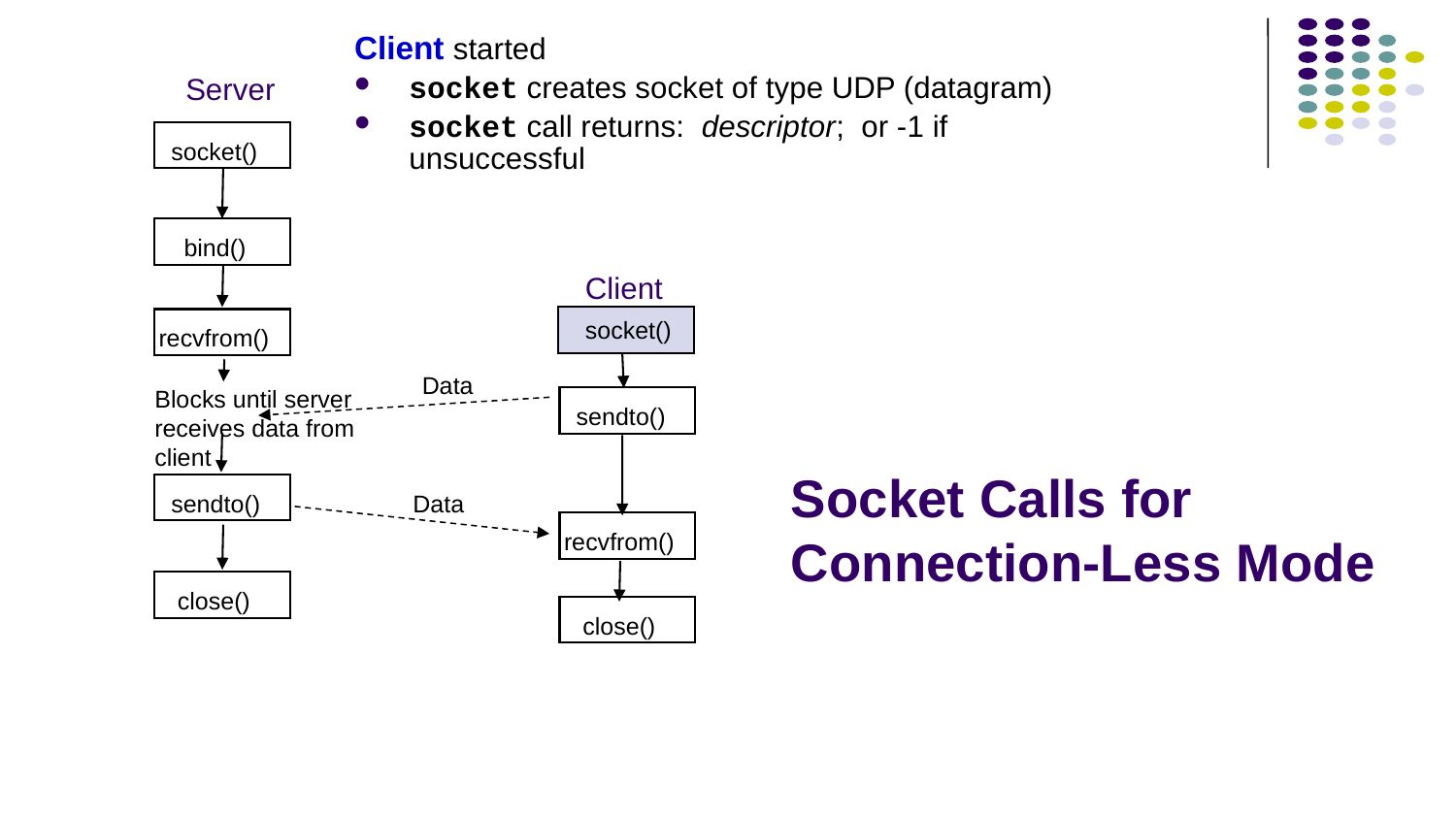

Client started
socket creates socket of type UDP (datagram)
socket call returns:  descriptor;  or -1 if unsuccessful

Server

socket()

bind()

Client

socket()

recvfrom()

Data
Blocks until server receives data from client

sendto()

# Socket Calls for Connection-Less Mode
sendto()
Data

recvfrom()

close()

close()